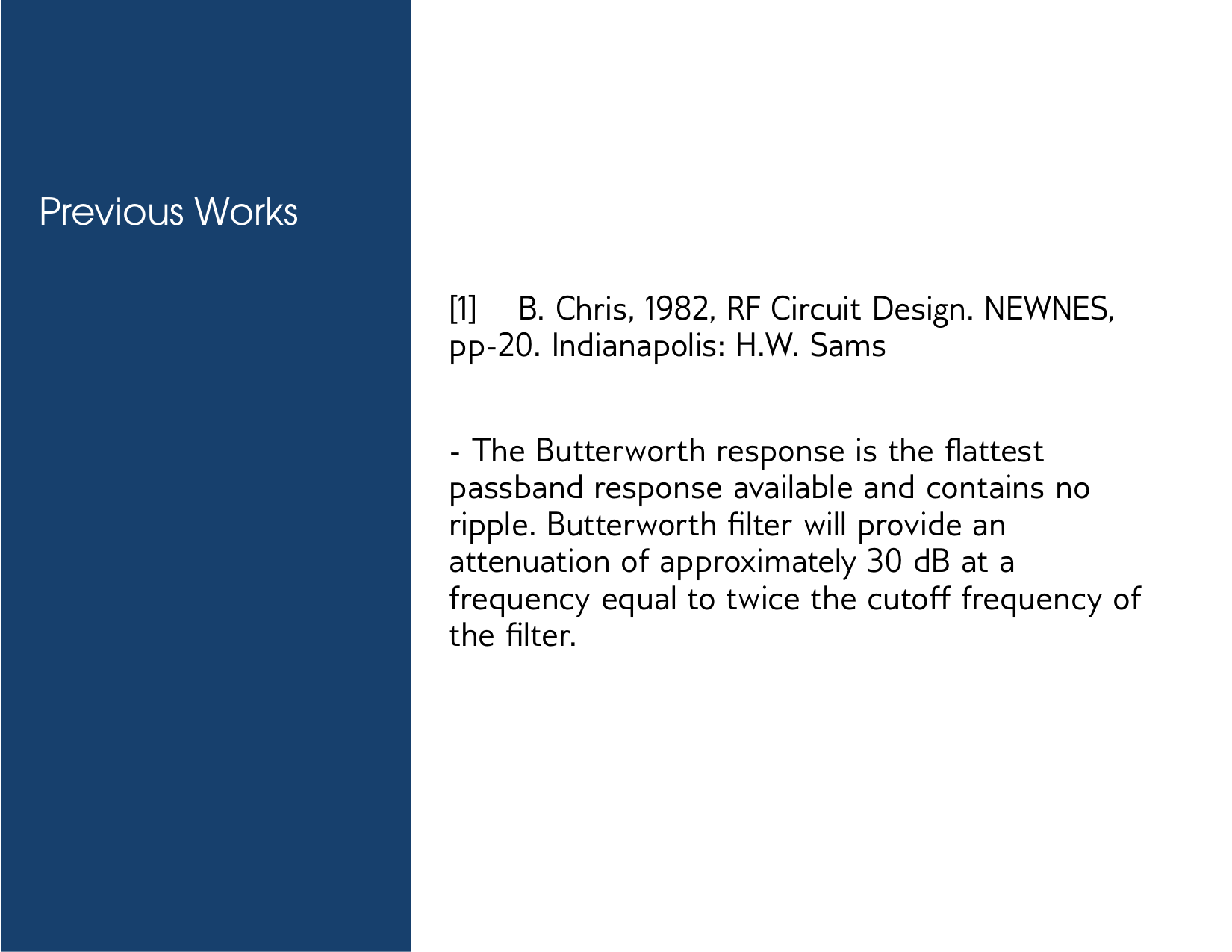

[1]    B. Chris, 1982, RF Circuit Design. NEWNES, pp-20. Indianapolis: H.W. Sams

- The Butterworth response is the flattest passband response available and contains no ripple. Butterworth filter will provide an attenuation of approximately 30 dB at a frequency equal to twice the cutoff frequency of the filter.
Previous Works